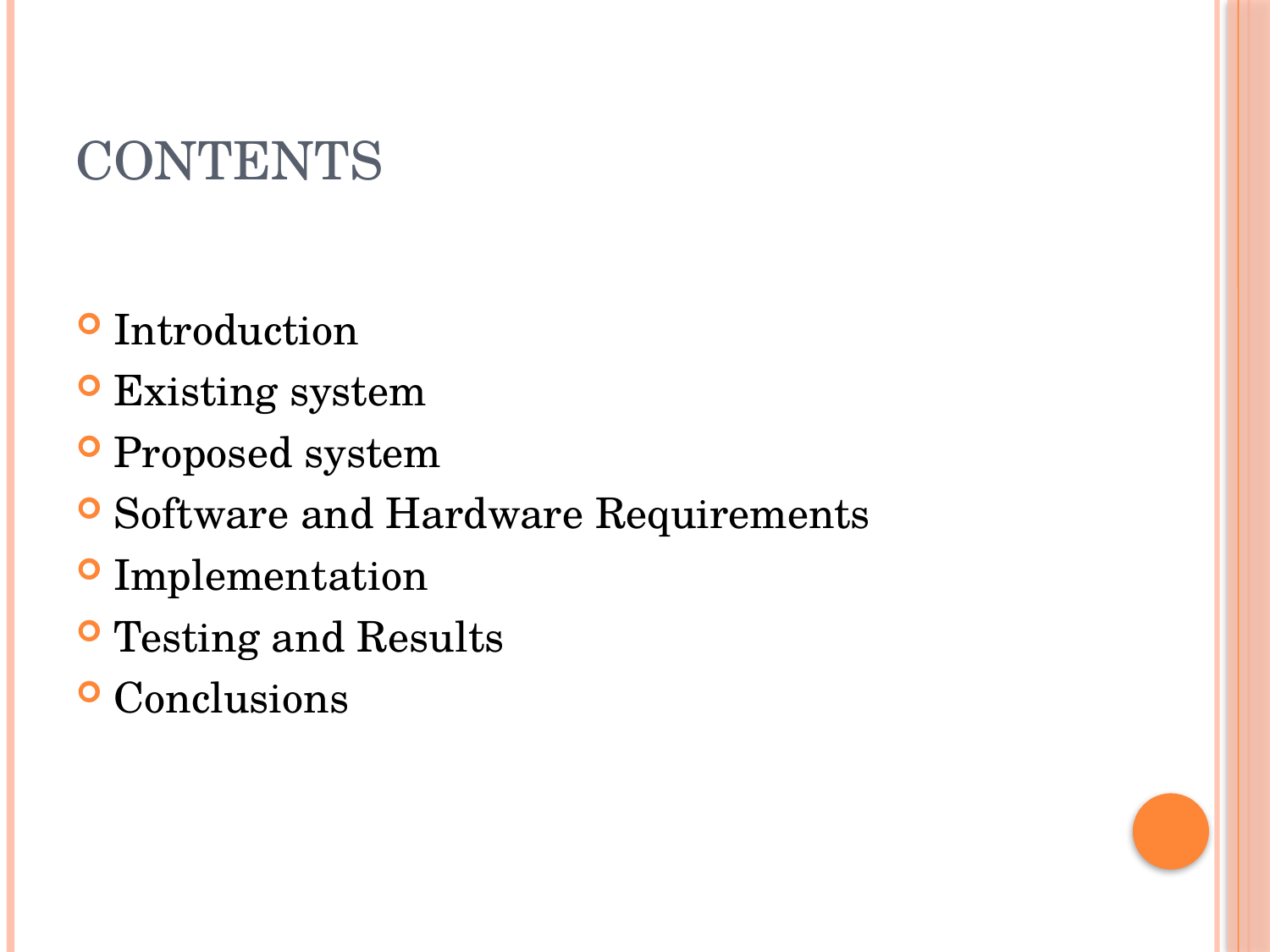

# Contents
Introduction
Existing system
Proposed system
Software and Hardware Requirements
Implementation
Testing and Results
Conclusions